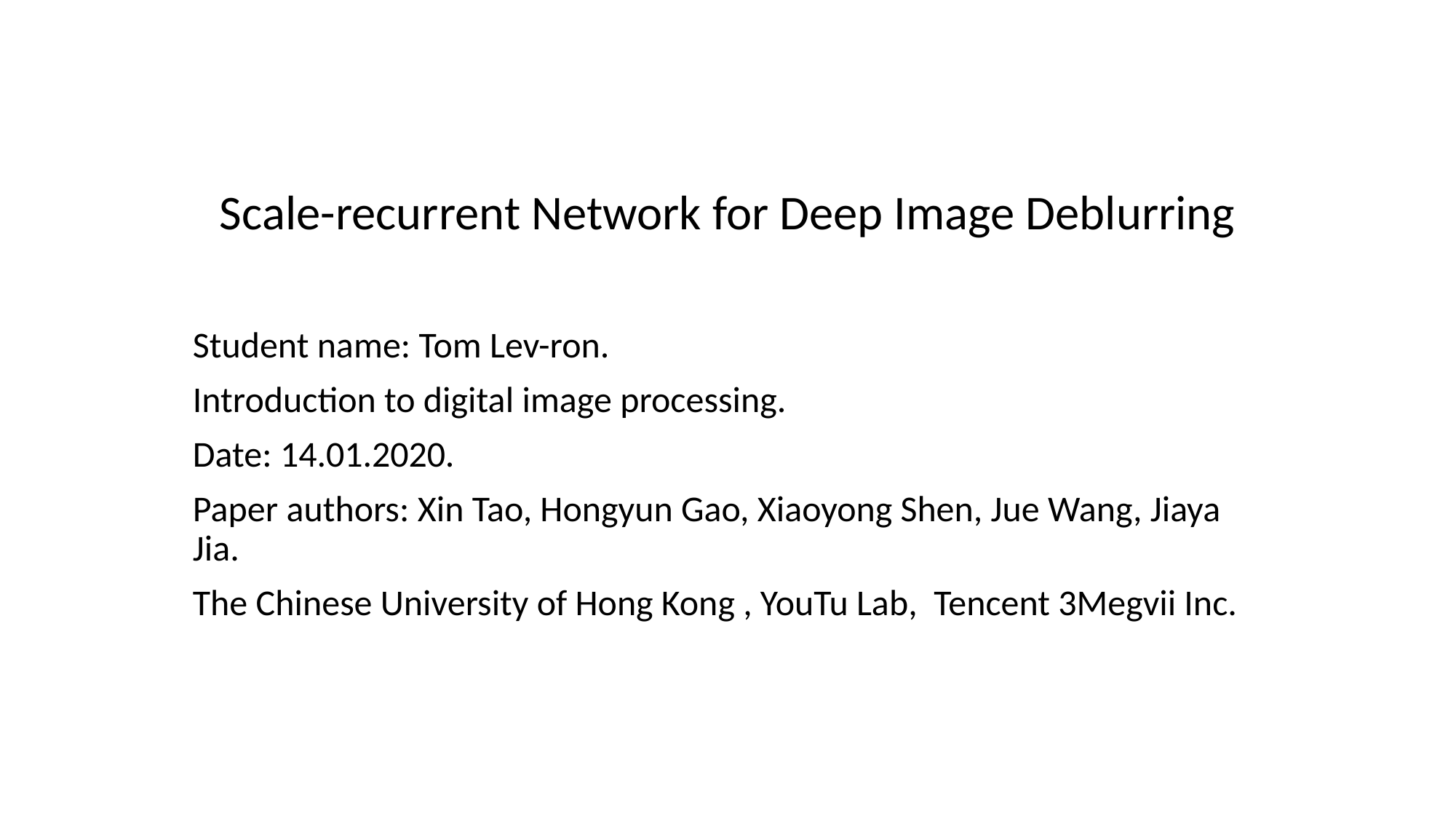

# Scale-recurrent Network for Deep Image Deblurring
Student name: Tom Lev-ron.
Introduction to digital image processing.
Date: 14.01.2020.
Paper authors: Xin Tao, Hongyun Gao, Xiaoyong Shen, Jue Wang, Jiaya Jia.
The Chinese University of Hong Kong , YouTu Lab,  Tencent 3Megvii Inc.